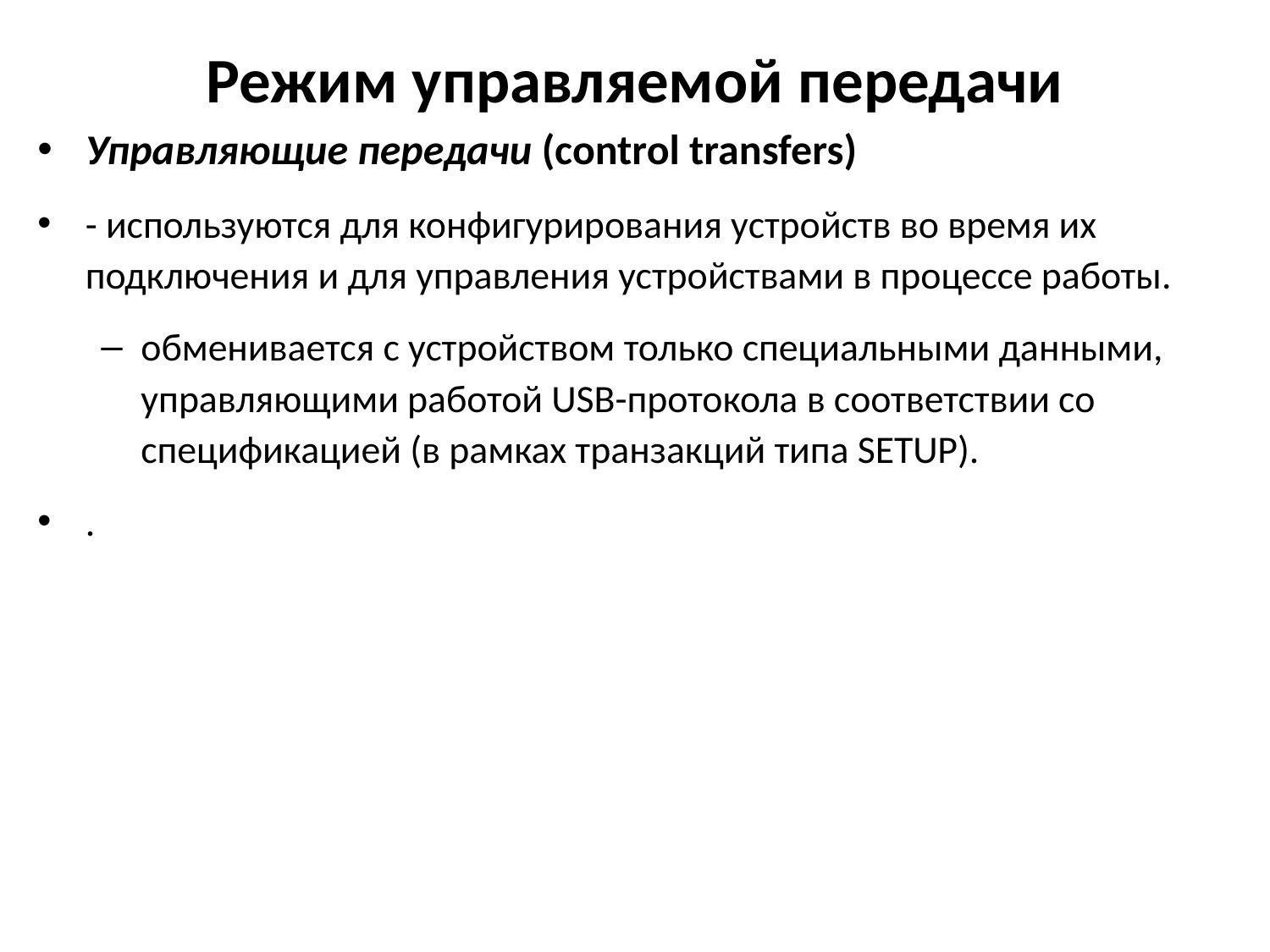

# Режим управляемой передачи
Управляющие передачи (control transfers)
- используются для конфигурирования устройств во время их подключения и для управления устройствами в процессе работы.
обменивается с устройством только специальными данными, управляющими работой USB-протокола в соответствии со спецификацией (в рамках транзакций типа SETUP).
.